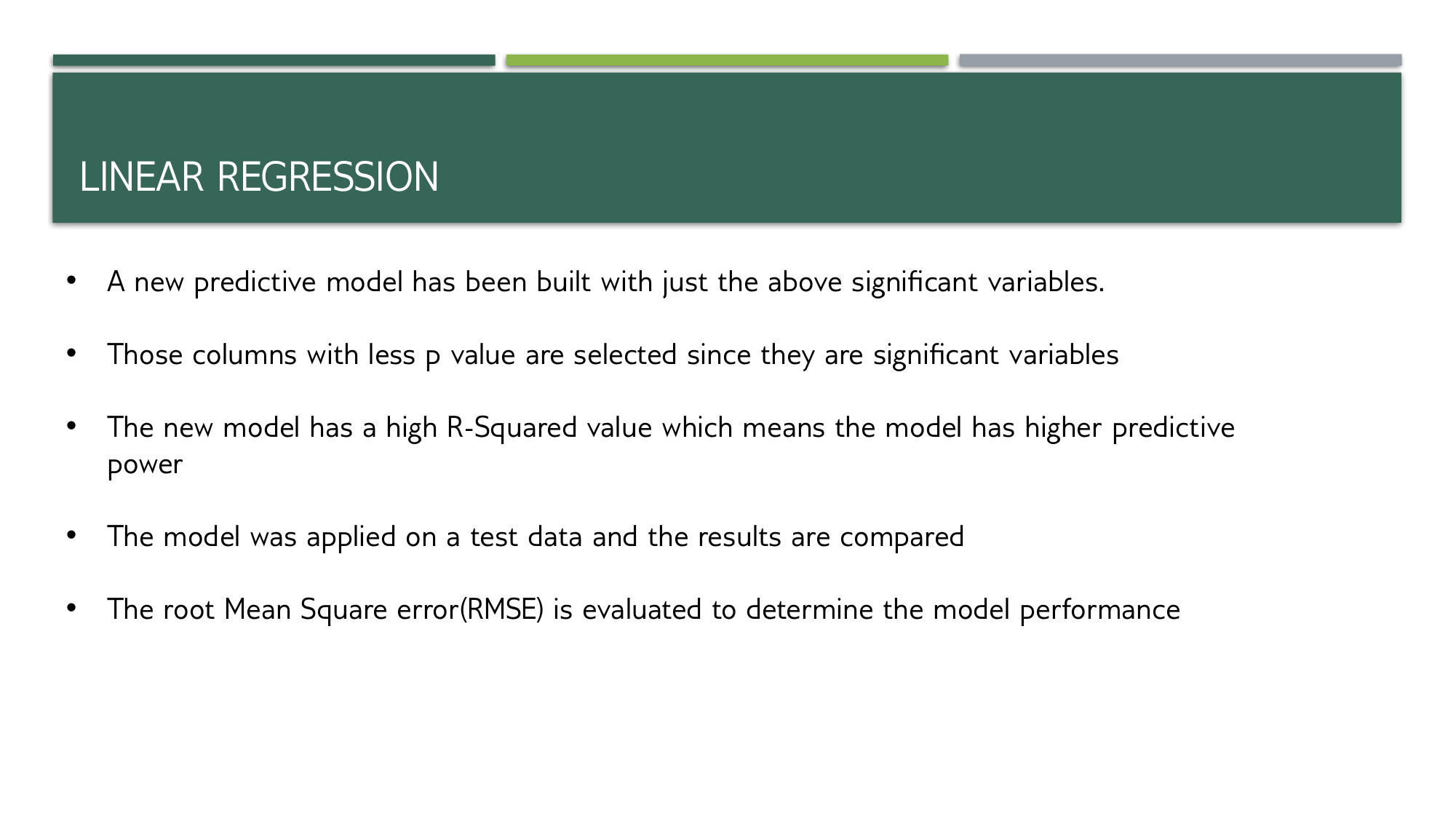

# Linear Regression
A new predictive model has been built with just the above significant variables.

Those columns with less p value are selected since they are significant variables

The new model has a high R-Squared value which means the model has higher predictive power

The model was applied on a test data and the results are compared

The root Mean Square error(RMSE) is evaluated to determine the model performance